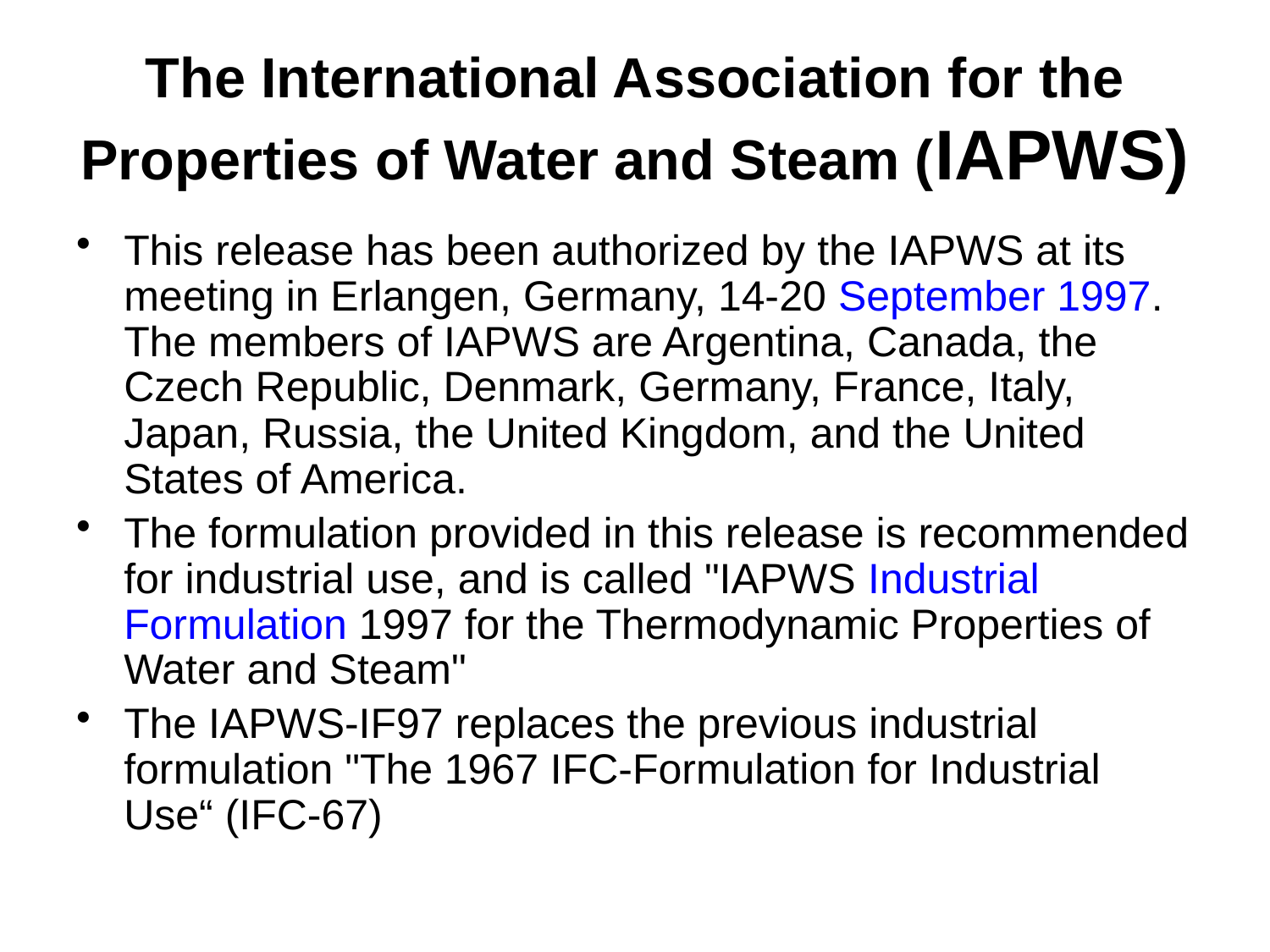

# The International Association for the Properties of Water and Steam (IAPWS)
This release has been authorized by the IAPWS at its meeting in Erlangen, Germany, 14-20 September 1997. The members of IAPWS are Argentina, Canada, the Czech Republic, Denmark, Germany, France, Italy, Japan, Russia, the United Kingdom, and the United States of America.
The formulation provided in this release is recommended for industrial use, and is called "IAPWS Industrial Formulation 1997 for the Thermodynamic Properties of Water and Steam"
The IAPWS-IF97 replaces the previous industrial formulation "The 1967 IFC-Formulation for Industrial Use“ (IFC-67)